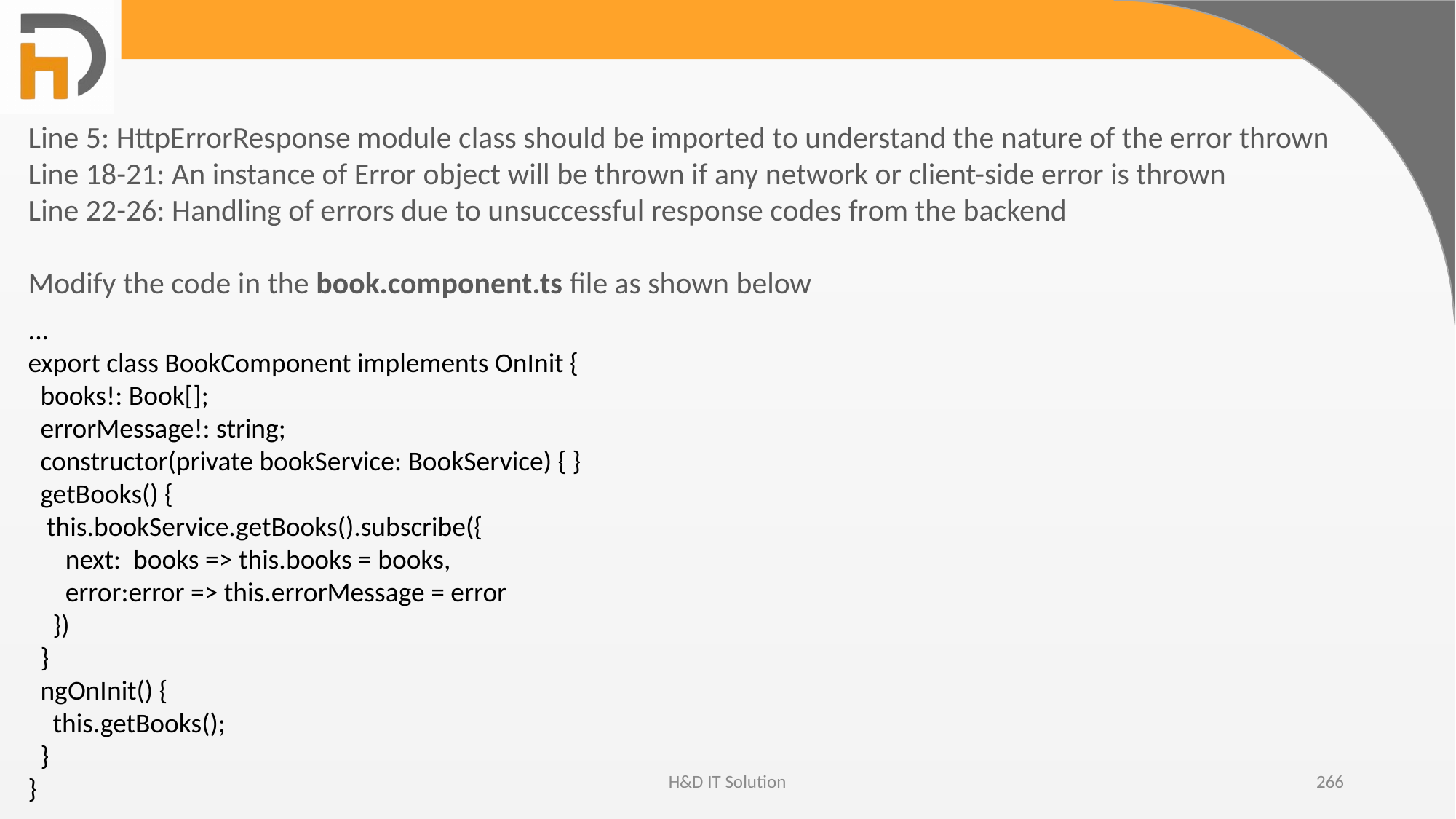

Line 5: HttpErrorResponse module class should be imported to understand the nature of the error thrown
Line 18-21: An instance of Error object will be thrown if any network or client-side error is thrown
Line 22-26: Handling of errors due to unsuccessful response codes from the backend

Modify the code in the book.component.ts file as shown below
...
export class BookComponent implements OnInit {
  books!: Book[];
  errorMessage!: string;
  constructor(private bookService: BookService) { }
  getBooks() {
   this.bookService.getBooks().subscribe({
      next:  books => this.books = books,
      error:error => this.errorMessage = error
    })
  }
  ngOnInit() {
    this.getBooks();
  }
}
H&D IT Solution
266